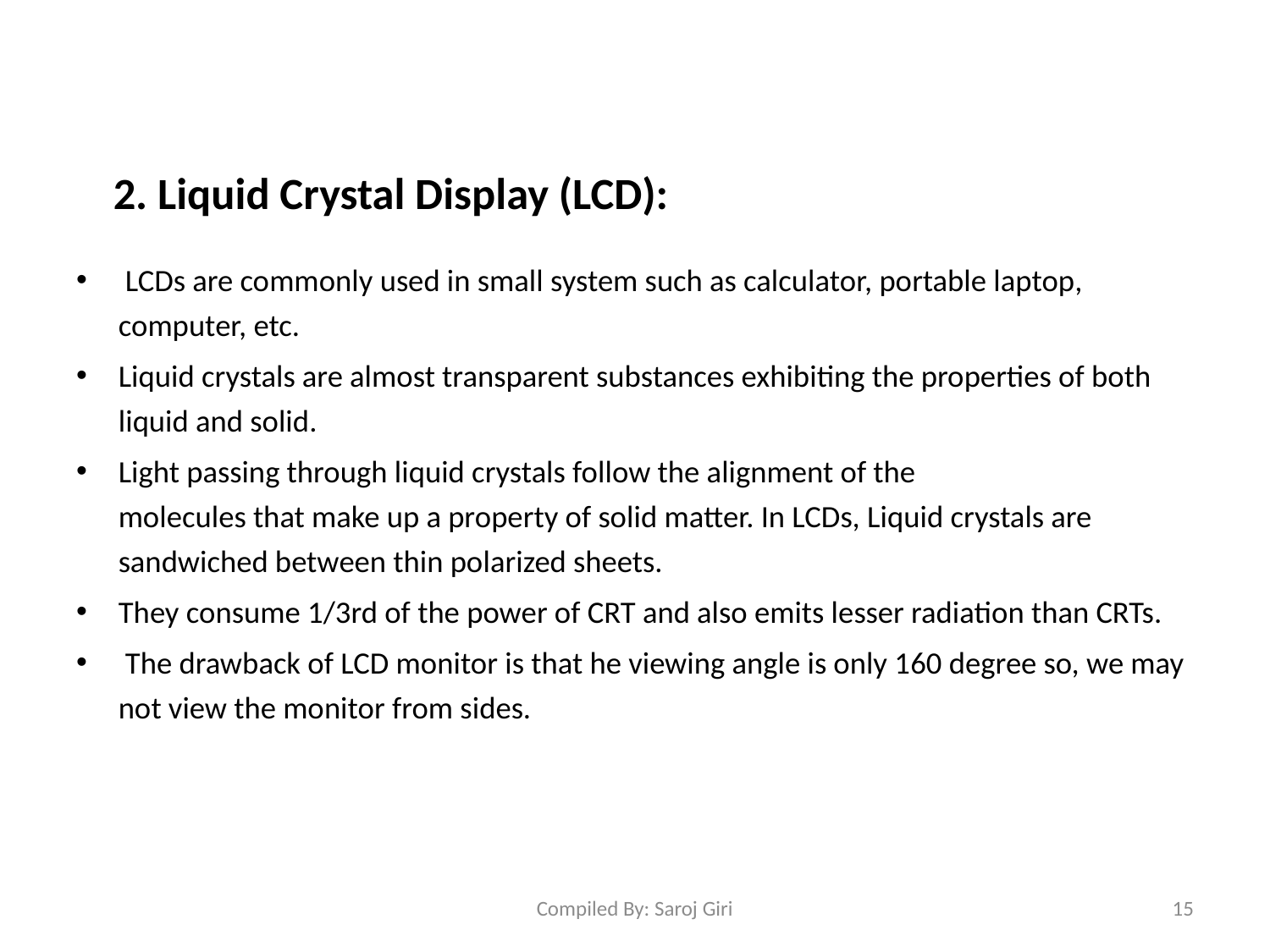

#
       2. Liquid Crystal Display (LCD):
 LCDs are commonly used in small system such as calculator, portable laptop, computer, etc.
Liquid crystals are almost transparent substances exhibiting the properties of both liquid and solid.
Light passing through liquid crystals follow the alignment of the
molecules that make up a property of solid matter. In LCDs, Liquid crystals are sandwiched between thin polarized sheets.
They consume 1/3rd of the power of CRT and also emits lesser radiation than CRTs.
 The drawback of LCD monitor is that he viewing angle is only 160 degree so, we may not view the monitor from sides.

Compiled By: Saroj Giri
15